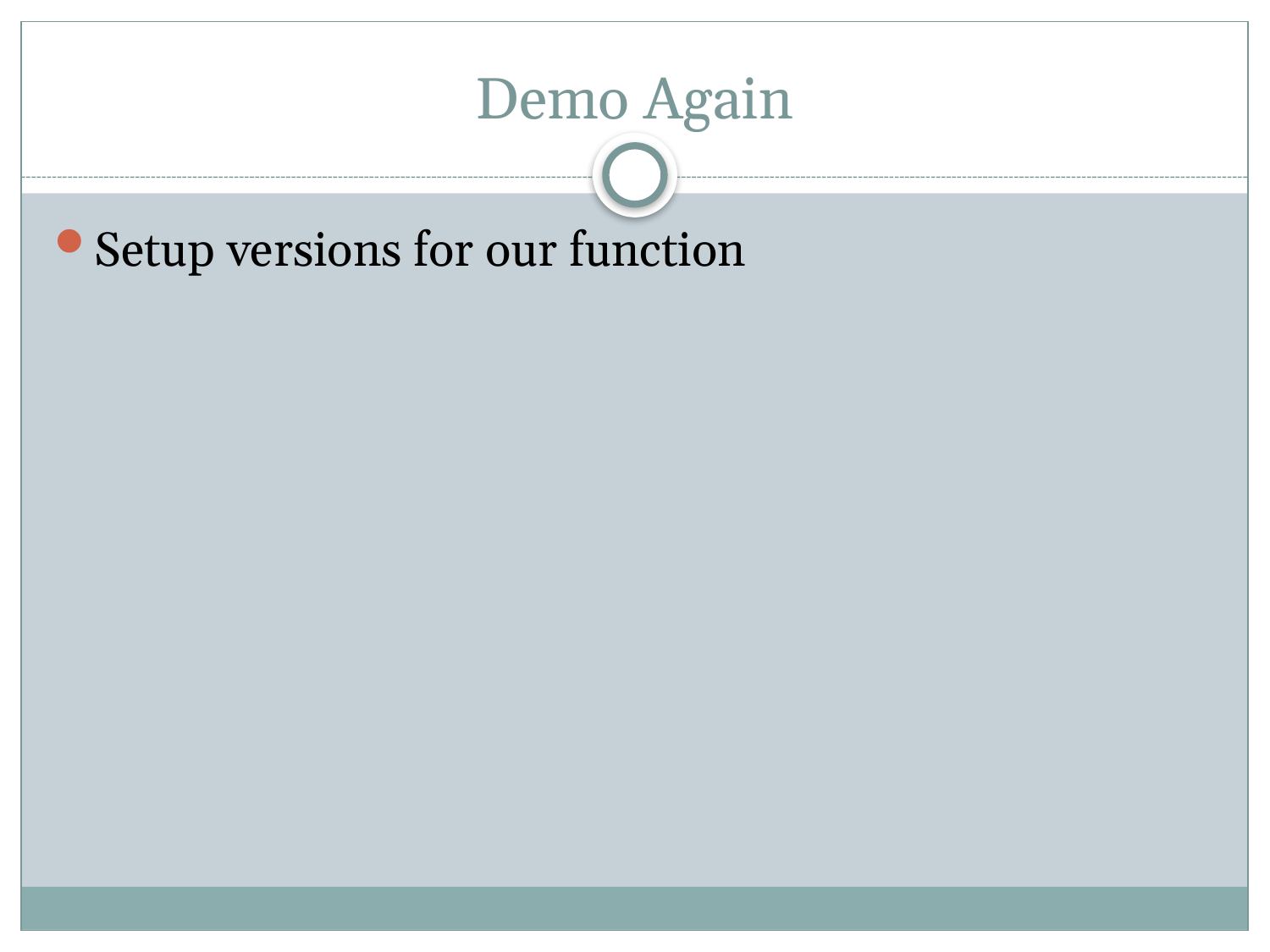

# Demo Again
Setup versions for our function